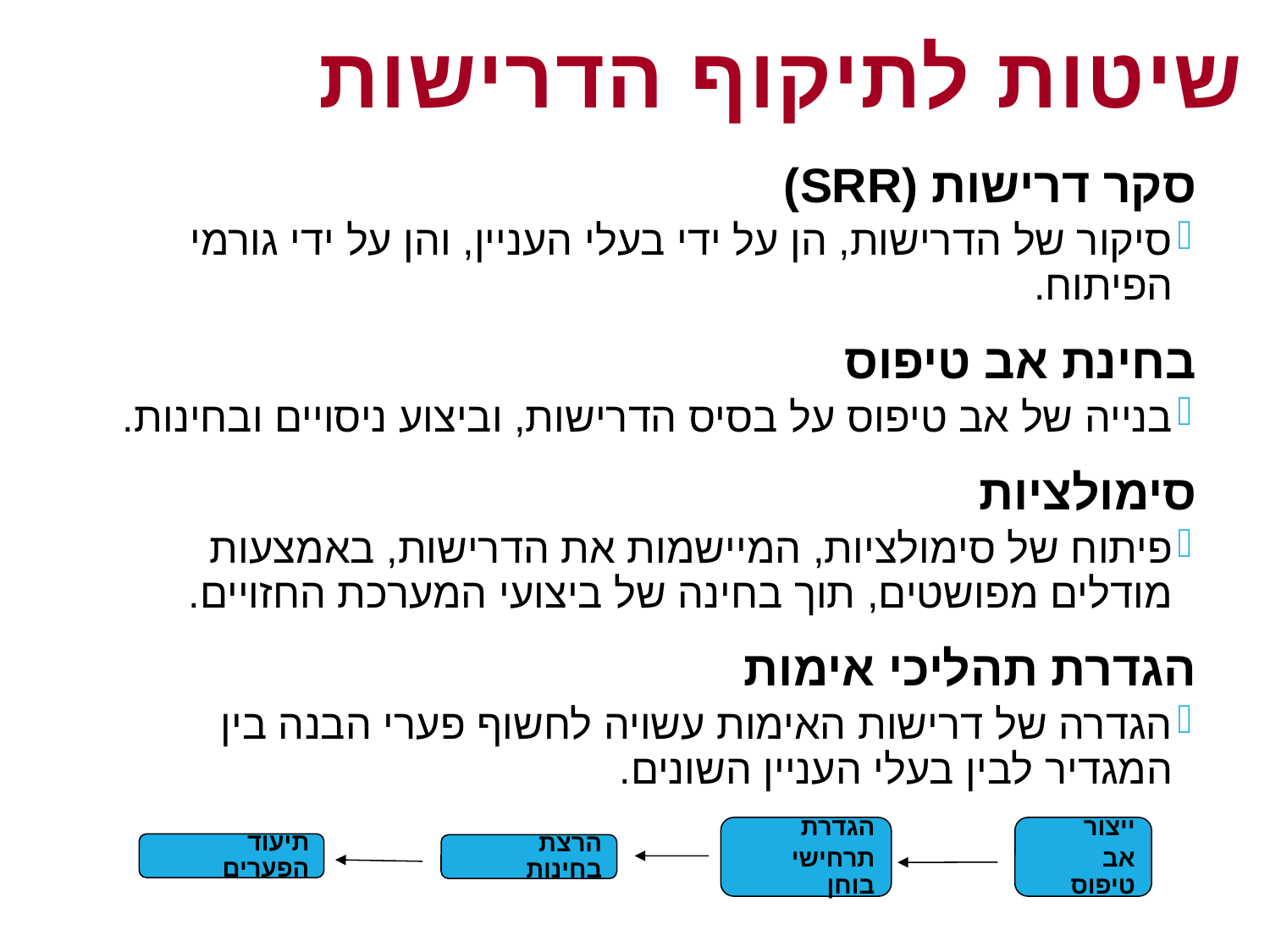

שיטות לתיקוף הדרישות
סקר דרישות (SRR)
סיקור של הדרישות, הן על ידי בעלי העניין, והן על ידי גורמי הפיתוח.
בחינת אב טיפוס
בנייה של אב טיפוס על בסיס הדרישות, וביצוע ניסויים ובחינות.
סימולציות
פיתוח של סימולציות, המיישמות את הדרישות, באמצעות מודלים מפושטים, תוך בחינה של ביצועי המערכת החזויים.
הגדרת תהליכי אימות
הגדרה של דרישות האימות עשויה לחשוף פערי הבנה בין המגדיר לבין בעלי העניין השונים.
הגדרת
תרחישי בוחן
ייצור
אב טיפוס
תיעוד הפערים
הרצת בחינות